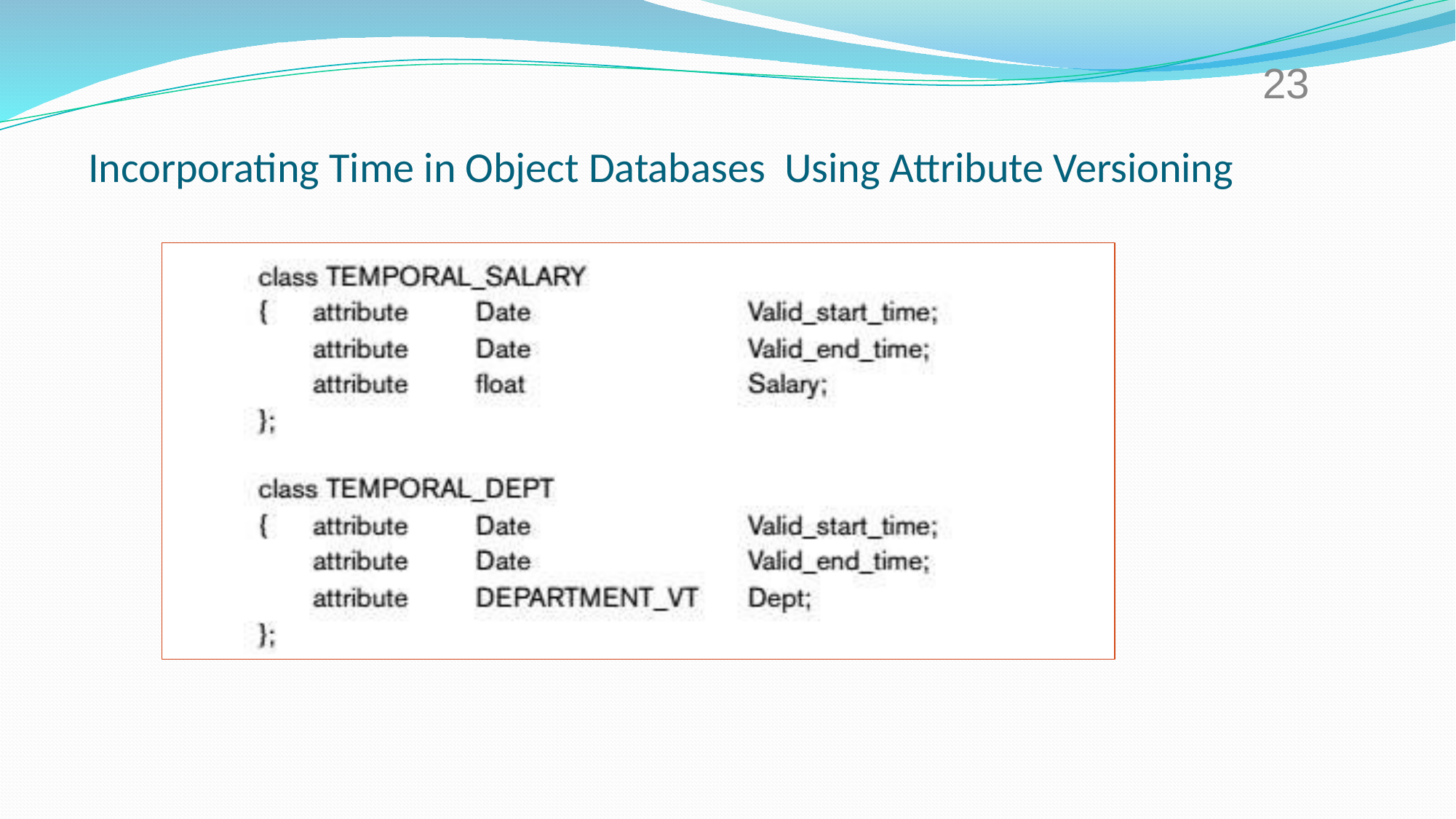

23
# Incorporating Time in Object Databases  Using Attribute Versioning